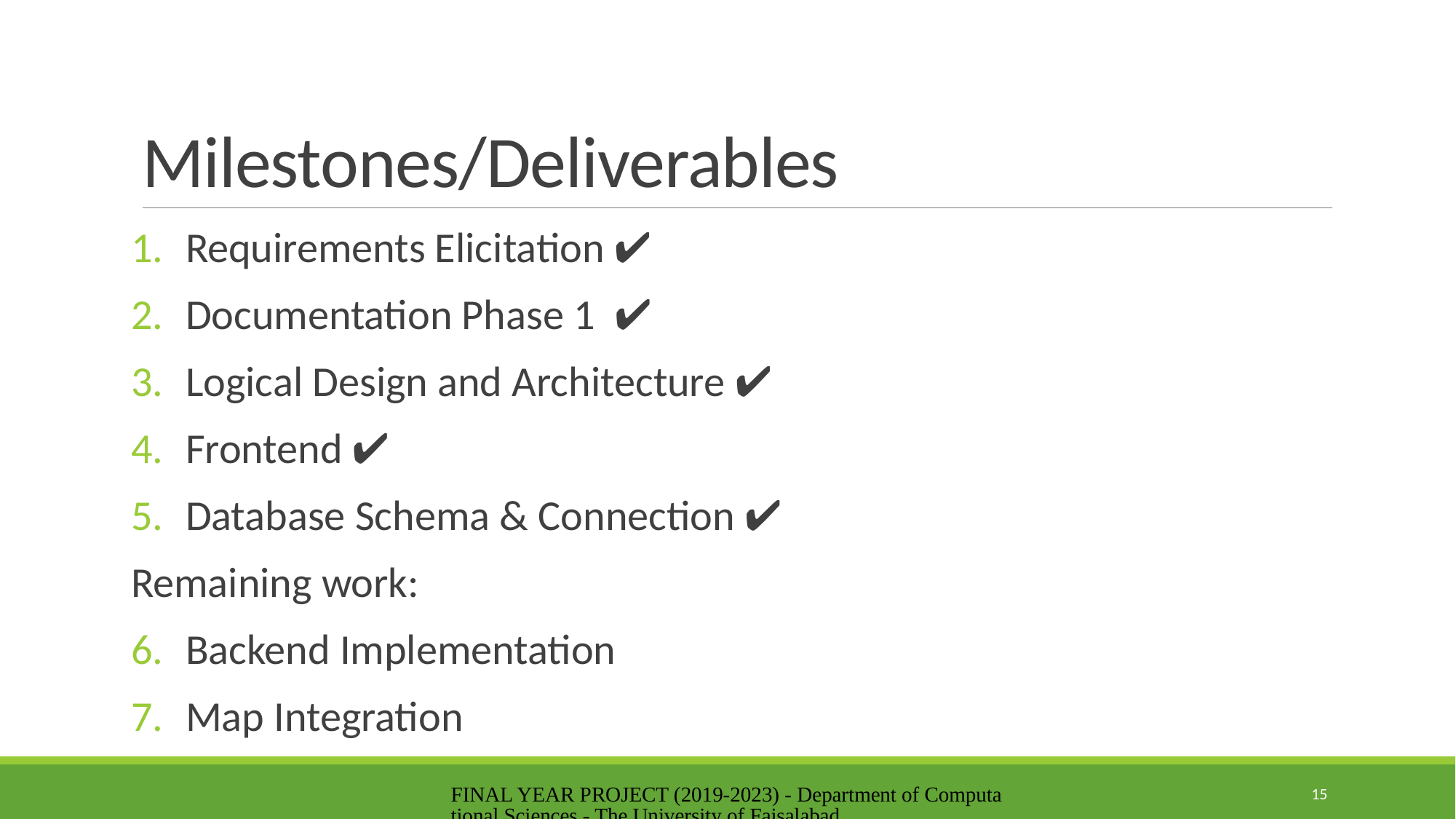

# Milestones/Deliverables
Requirements Elicitation ✔
Documentation Phase 1  ✔
Logical Design and Architecture ✔
Frontend ✔
Database Schema & Connection ✔
Remaining work:
Backend Implementation
Map Integration

FINAL YEAR PROJECT (2019-2023) - Department of Computational Sciences - The University of Faisalabad
15